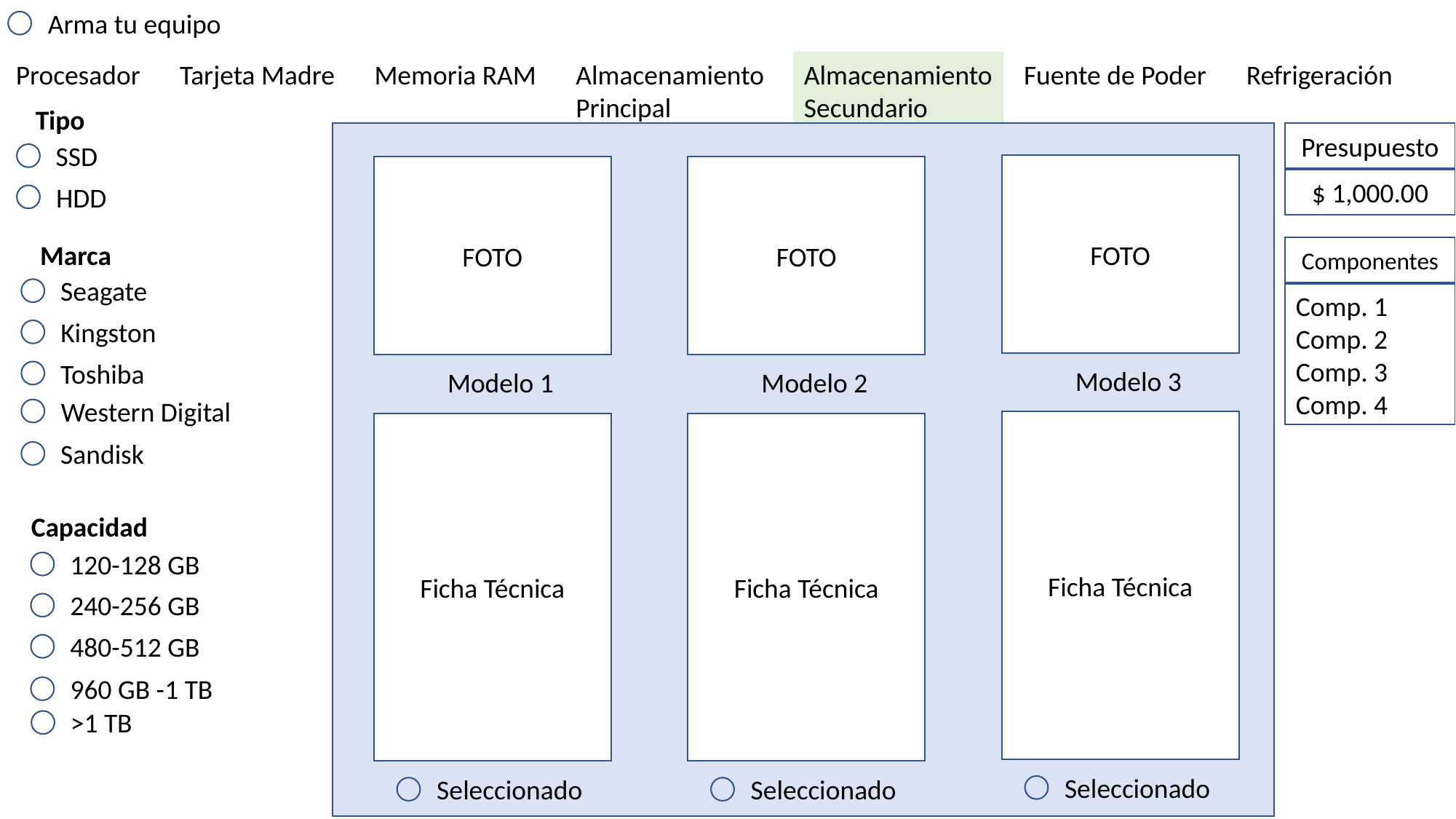

Arma tu equipo

Procesador
Tarjeta Madre
Memoria RAM
Almacenamiento
Principal
Almacenamiento
Secundario
Fuente de Poder
Refrigeración
Tipo

Presupuesto
SSD

FOTO
Modelo 3
Seleccionado

Ficha Técnica
FOTO
Modelo 1
Seleccionado

Ficha Técnica
FOTO
Modelo 2
Seleccionado

Ficha Técnica
$ 1,000.00
HDD

Marca
Componentes
Seagate

Comp. 1
Comp. 2
Comp. 3
Comp. 4
Kingston

Toshiba

Western Digital

Sandisk

Capacidad
120-128 GB

240-256 GB

480-512 GB

960 GB -1 TB

>1 TB